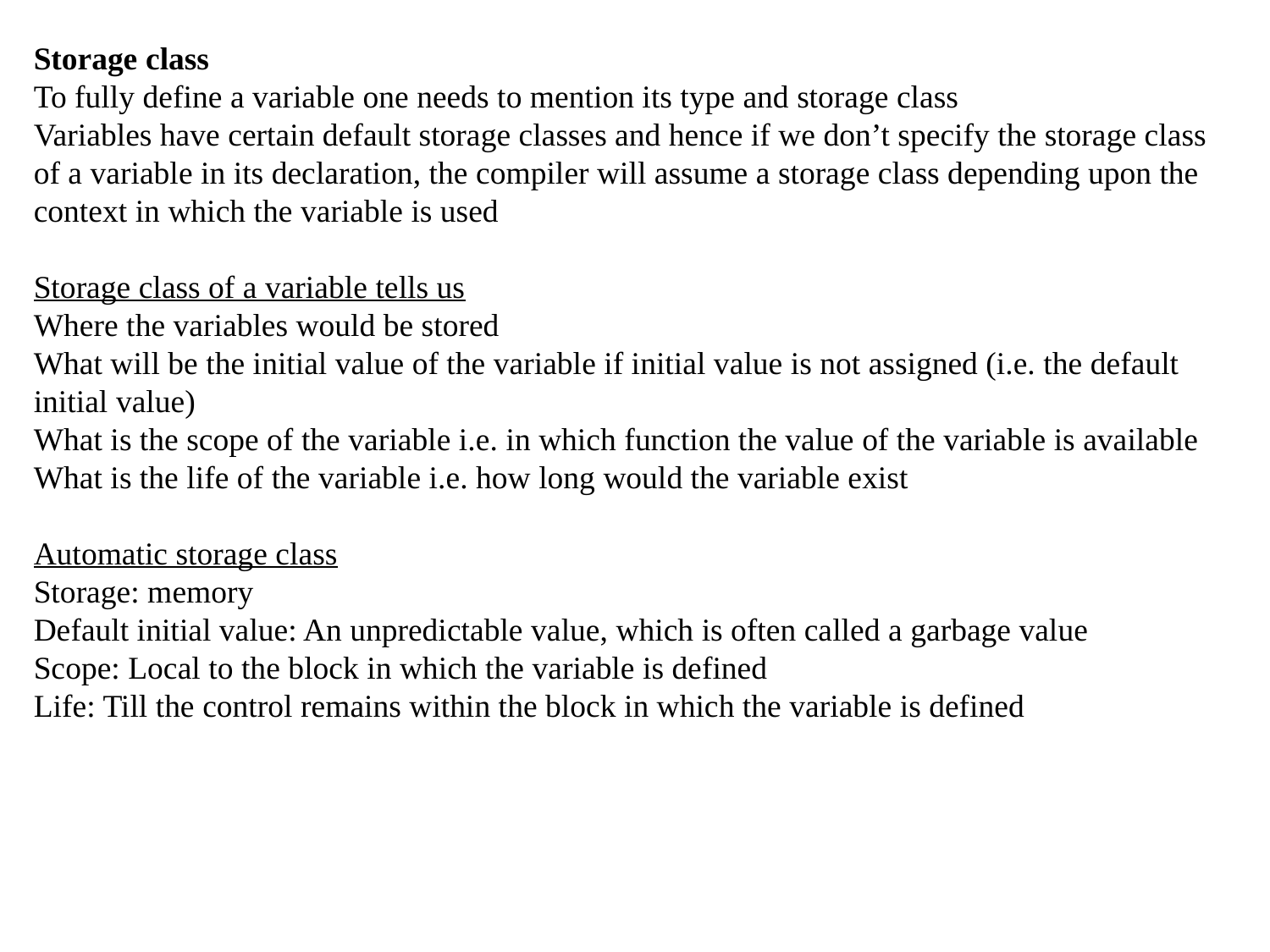

Storage class
To fully define a variable one needs to mention its type and storage class
Variables have certain default storage classes and hence if we don’t specify the storage class of a variable in its declaration, the compiler will assume a storage class depending upon the context in which the variable is used

Storage class of a variable tells us
Where the variables would be stored
What will be the initial value of the variable if initial value is not assigned (i.e. the default initial value)
What is the scope of the variable i.e. in which function the value of the variable is available
What is the life of the variable i.e. how long would the variable exist

Automatic storage class
Storage: memory
Default initial value: An unpredictable value, which is often called a garbage value
Scope: Local to the block in which the variable is defined
Life: Till the control remains within the block in which the variable is defined